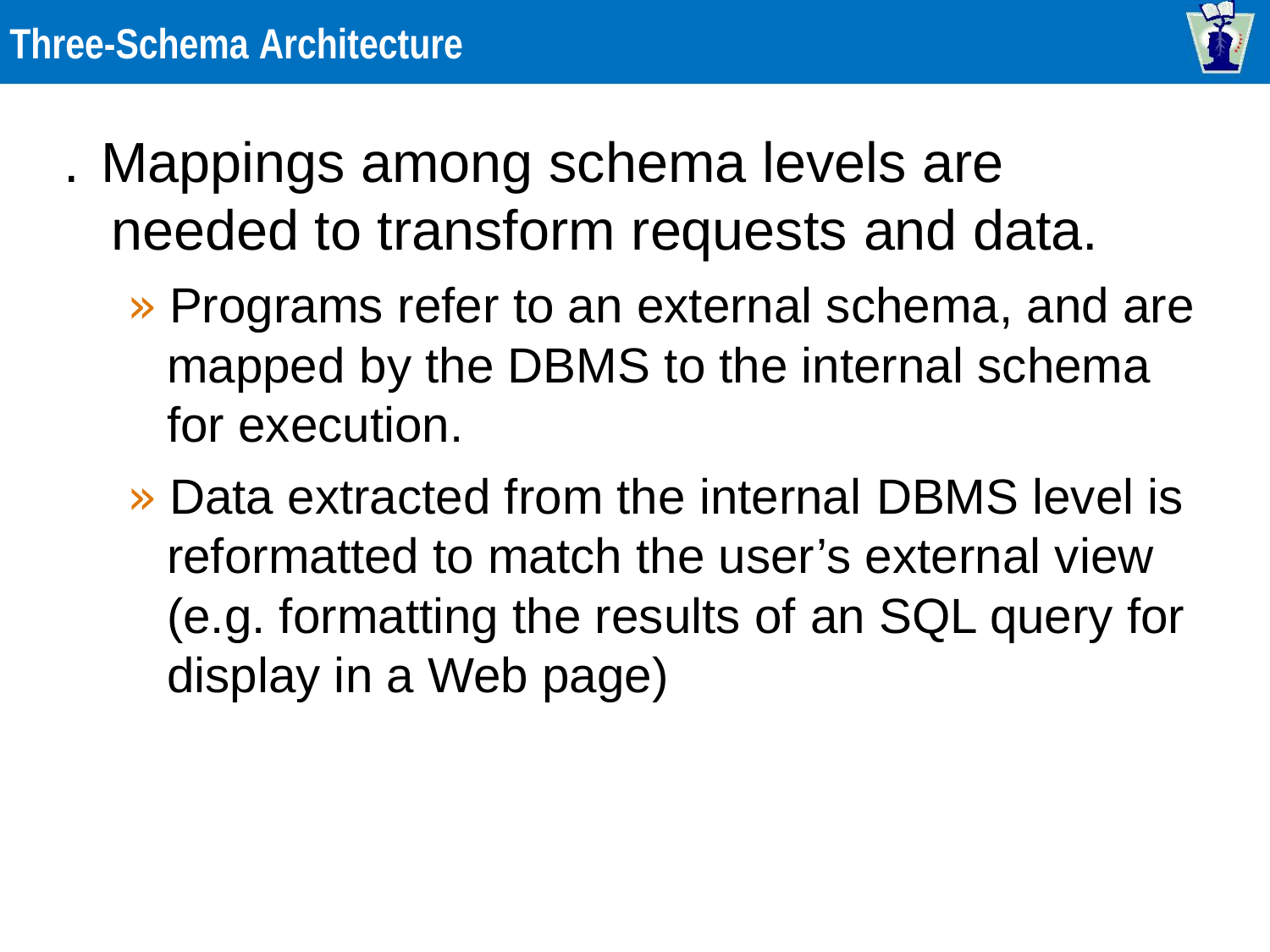

Three-Schema Architecture
. Mappings among schema levels are
needed to transform requests and data.
» Programs refer to an external schema, and are
mapped by the DBMS to the internal schema
for execution.
» Data extracted from the internal DBMS level is
reformatted to match the user’s external view
(e.g. formatting the results of an SQL query for
display in a Web page)